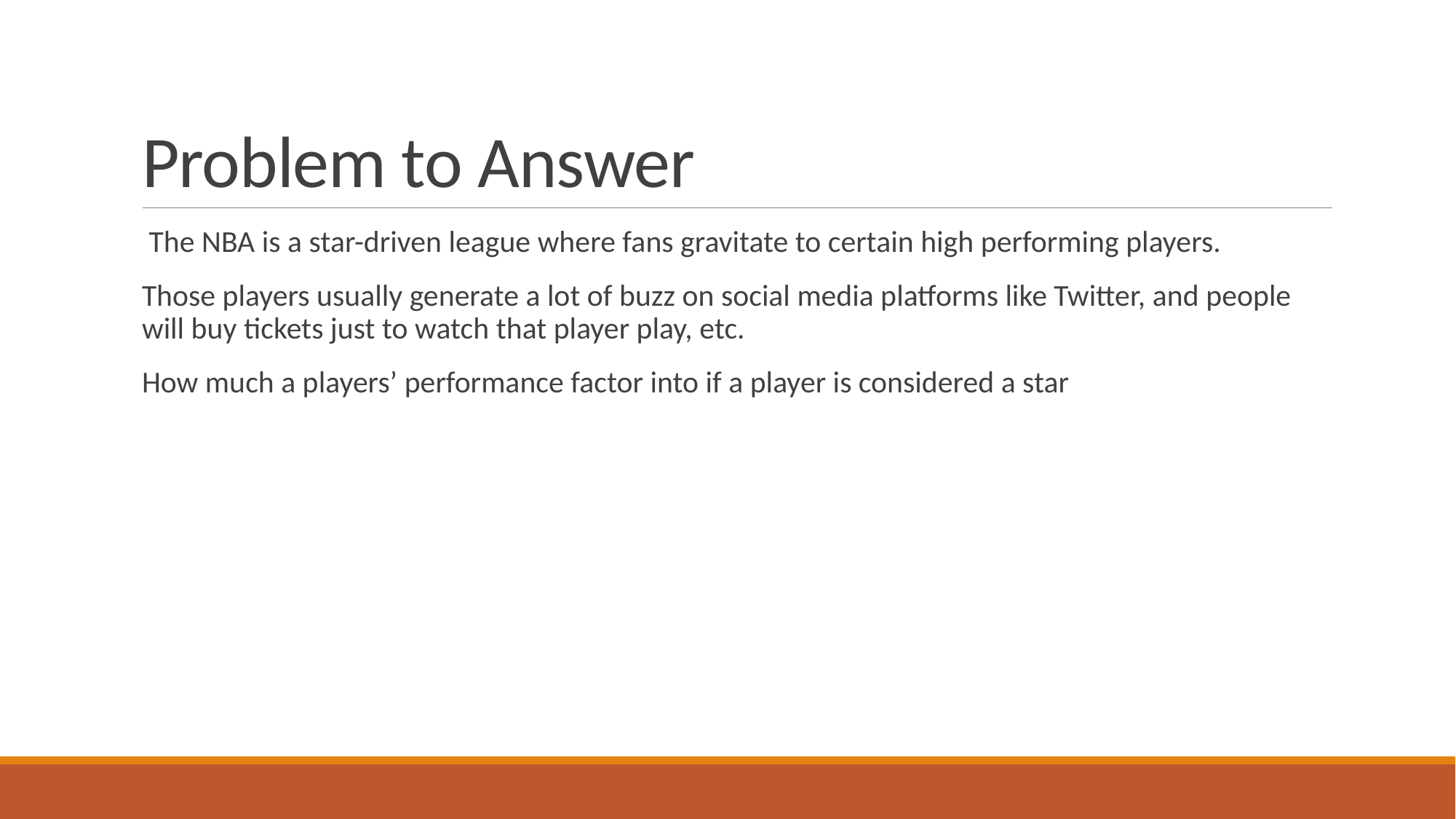

# Problem to Answer
 The NBA is a star-driven league where fans gravitate to certain high performing players.
Those players usually generate a lot of buzz on social media platforms like Twitter, and people will buy tickets just to watch that player play, etc.
How much a players’ performance factor into if a player is considered a star